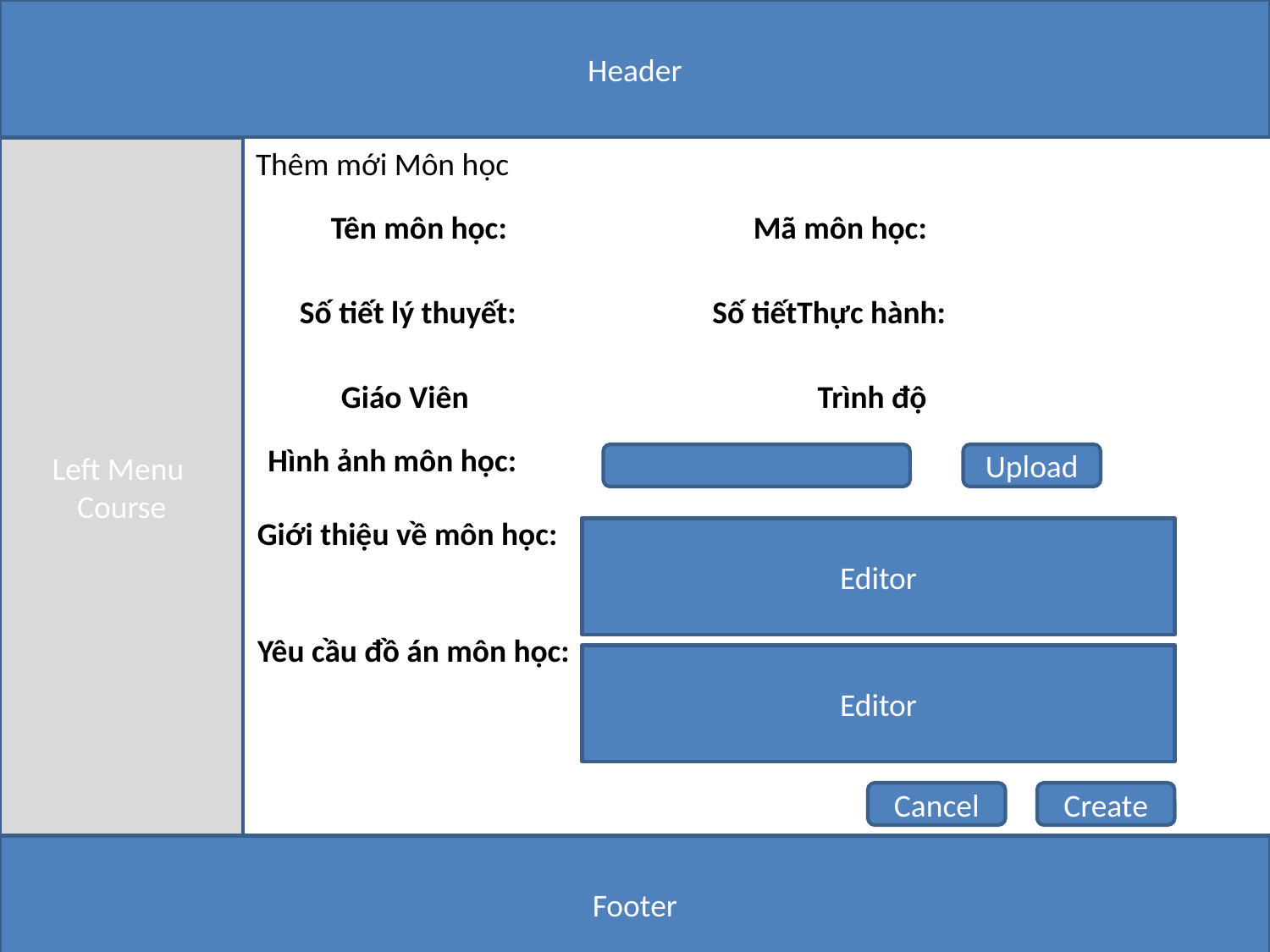

Header
Left Menu
Course
Thêm mới Môn học
Tên môn học:
Mã môn học:
Số tiết lý thuyết:
Số tiếtThực hành:
Giáo Viên
Trình độ
Hình ảnh môn học:

Upload
Giới thiệu về môn học:
Editor
Yêu cầu đồ án môn học:
Editor
Cancel
Create
Footer